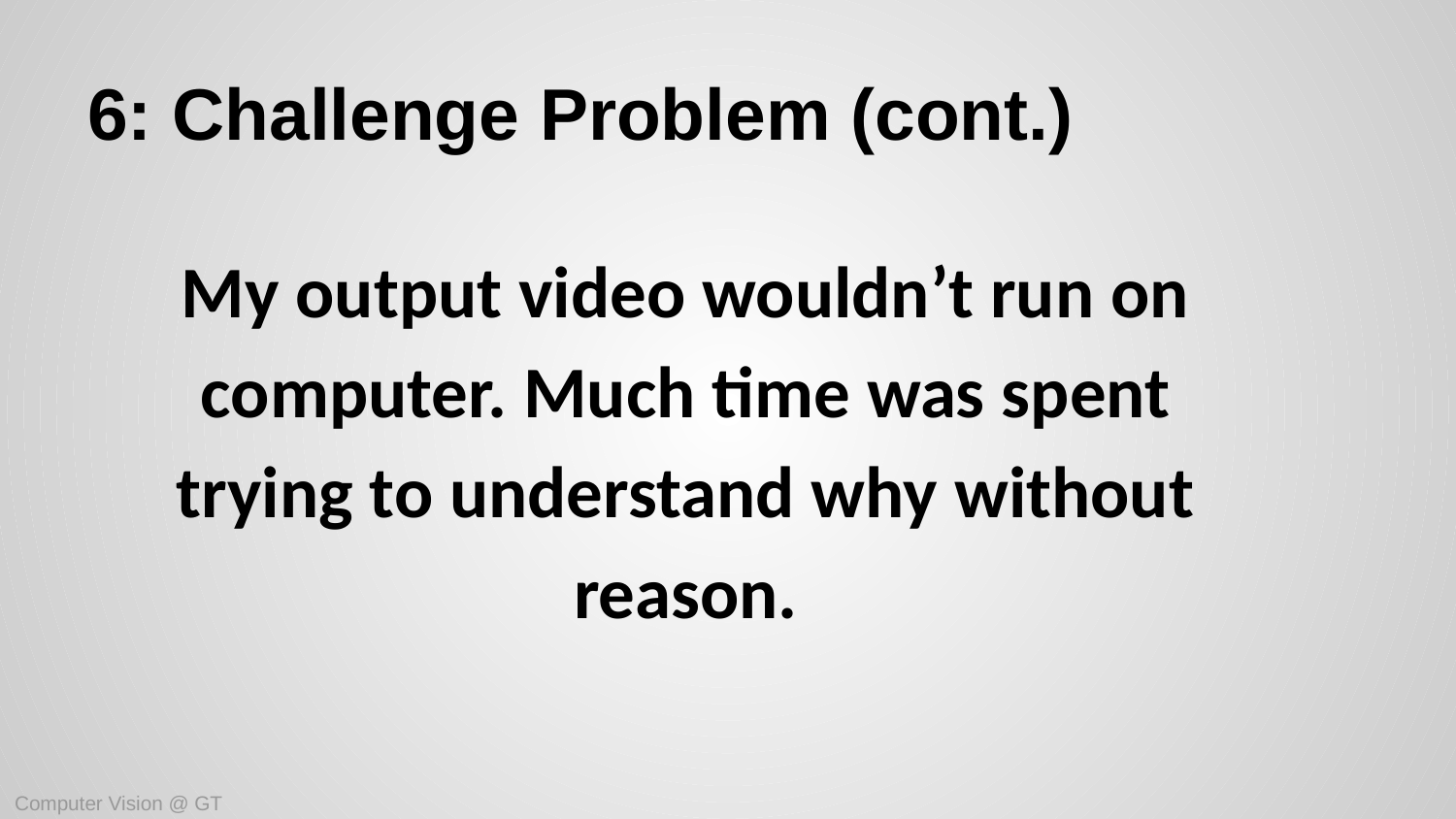

# 6: Challenge Problem (cont.)
My output video wouldn’t run on computer. Much time was spent trying to understand why without reason.
Computer Vision @ GT